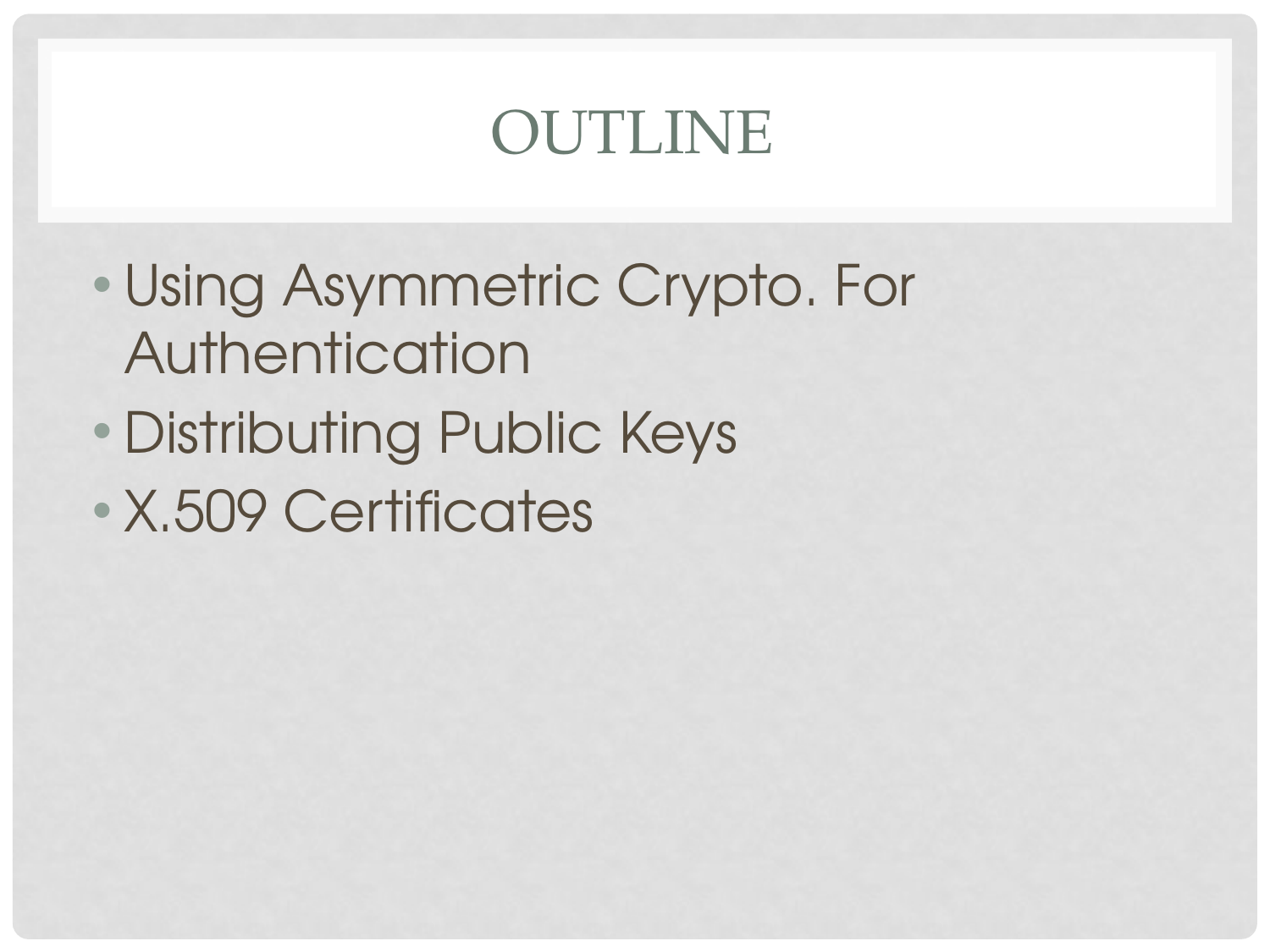

# OUTLINE
Using Asymmetric Crypto. For Authentication
Distributing Public Keys
X.509 Certificates